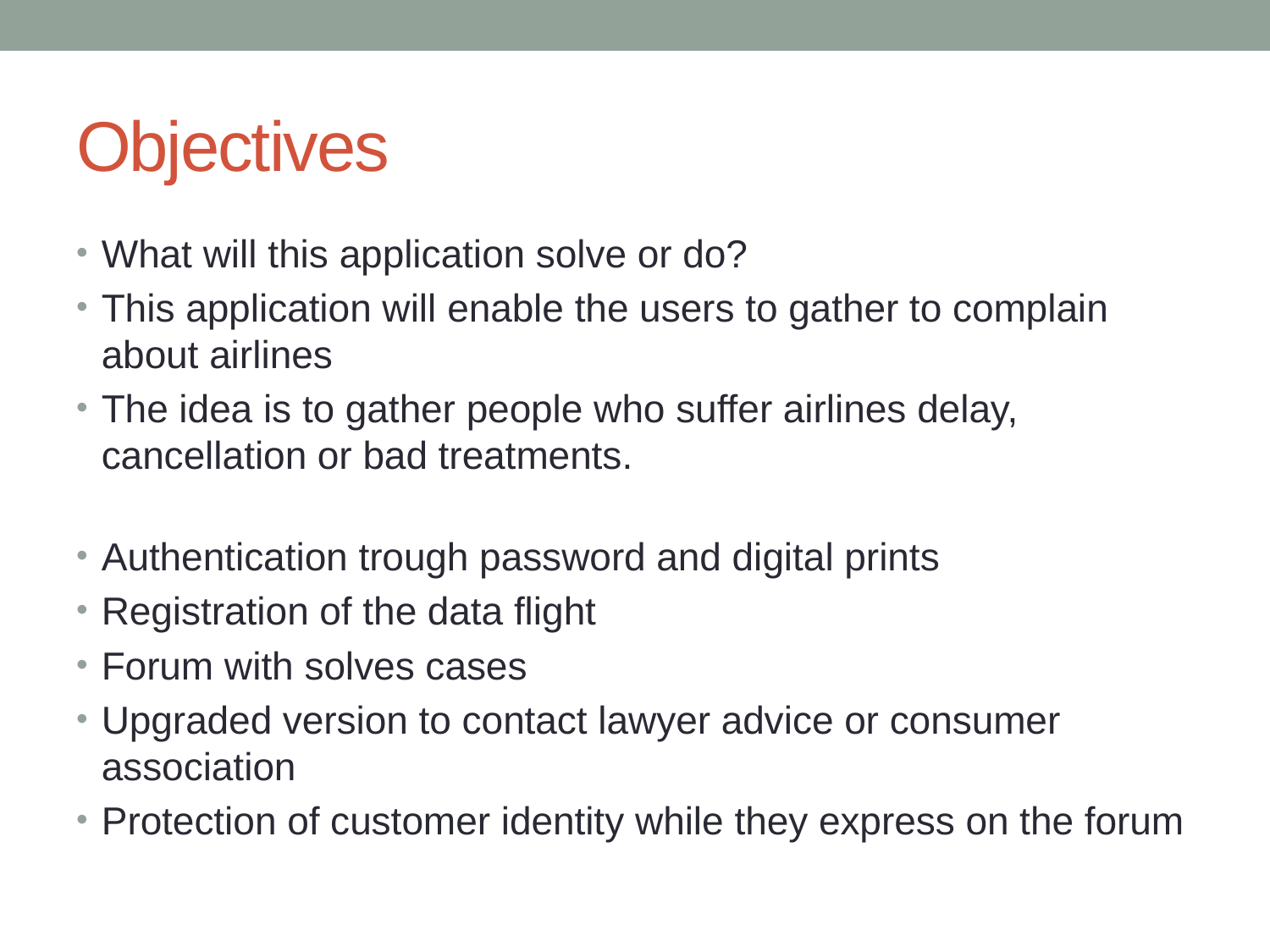

# Objectives
What will this application solve or do?
This application will enable the users to gather to complain about airlines
The idea is to gather people who suffer airlines delay, cancellation or bad treatments.
Authentication trough password and digital prints
Registration of the data flight
Forum with solves cases
Upgraded version to contact lawyer advice or consumer association
Protection of customer identity while they express on the forum